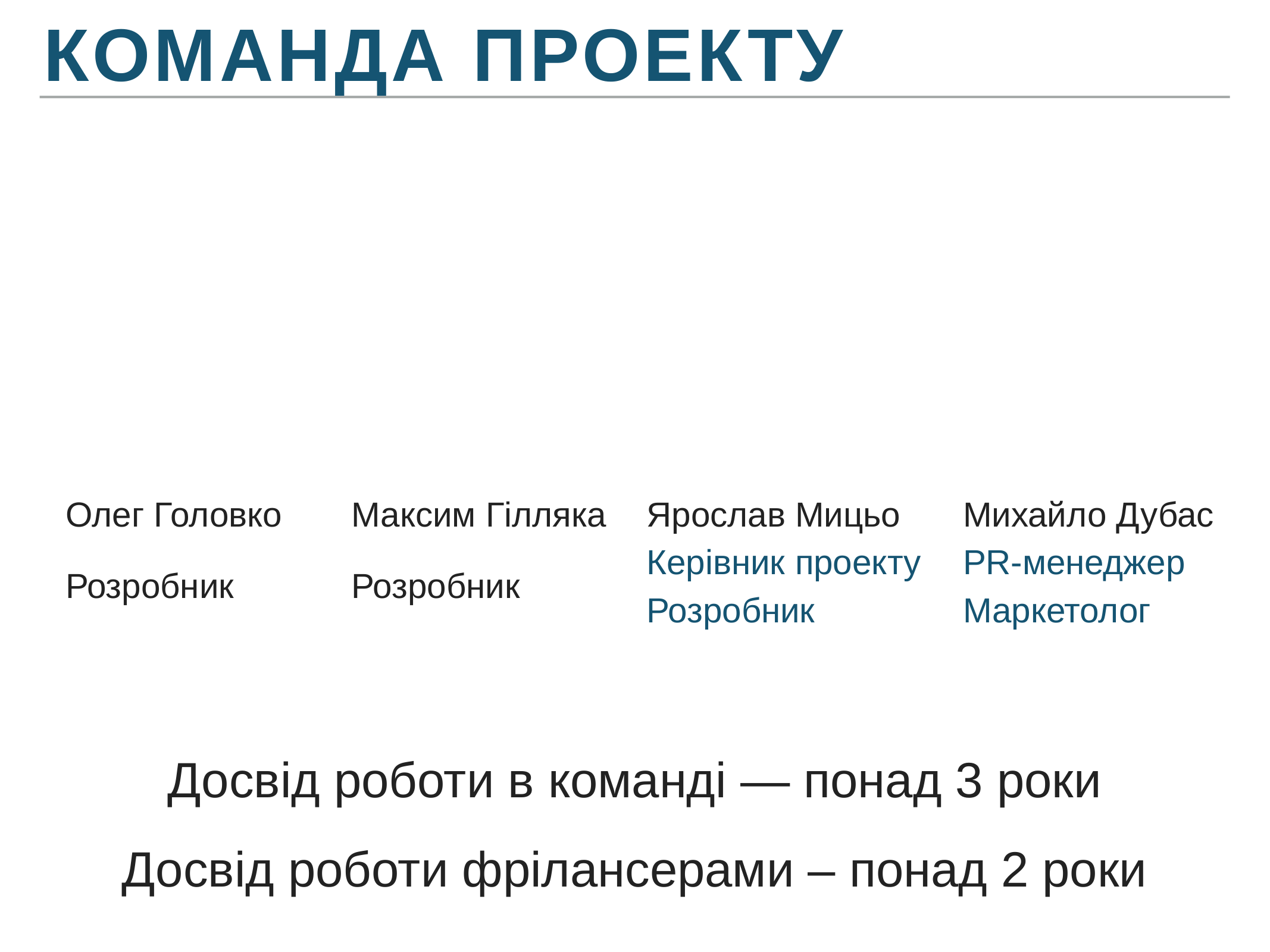

Команда ПРОЕКТУ
Олег Головко
Розробник
Максим Гілляка
Розробник
Ярослав Мицьо
Керівник проекту
Розробник
Михайло Дубас
PR-менеджер
Маркетолог

Досвід роботи в команді — понад 3 роки
Досвід роботи фрілансерами – понад 2 роки